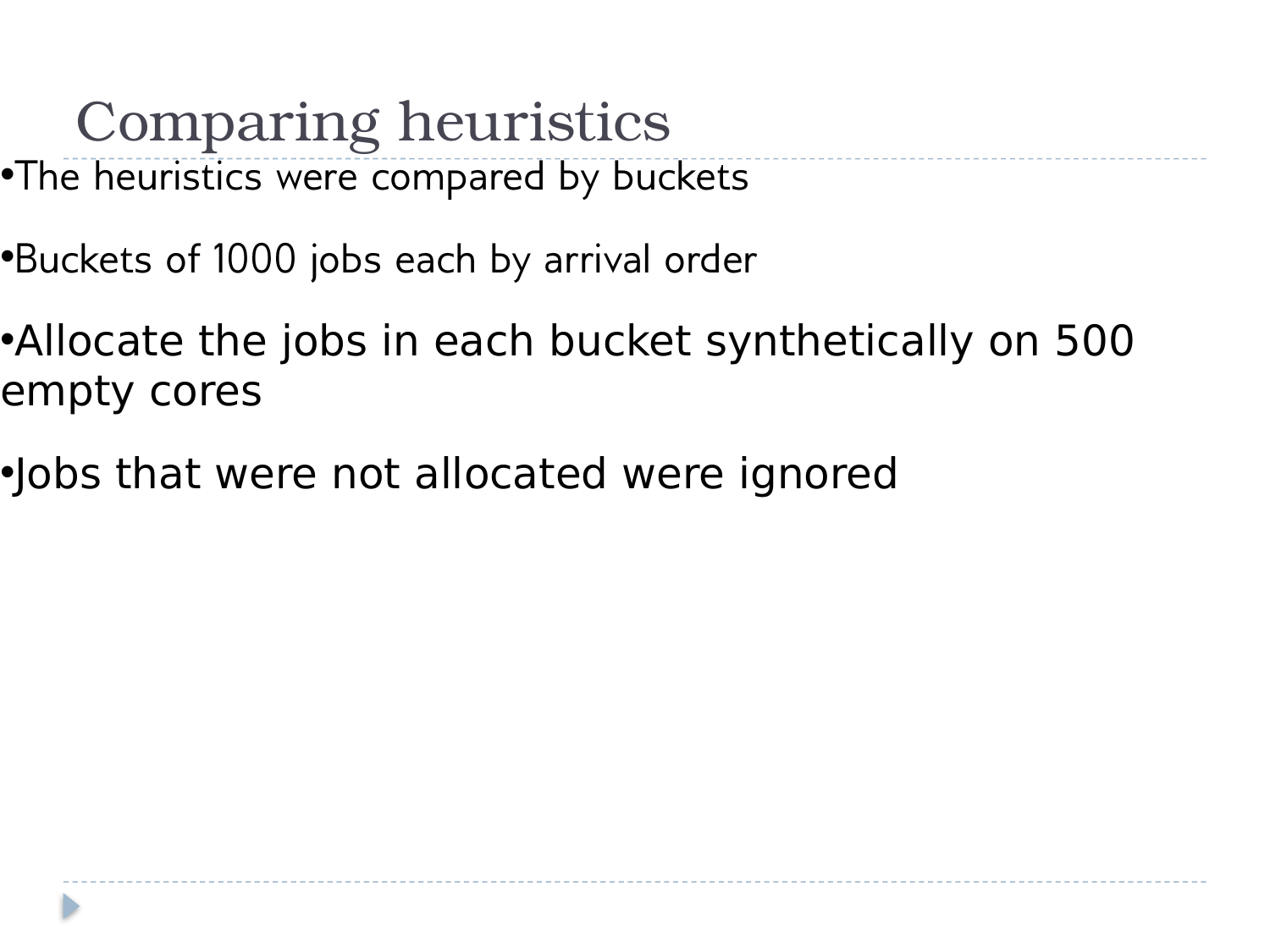

# Comparing heuristics
The heuristics were compared by buckets
Buckets of 1000 jobs each by arrival order
Allocate the jobs in each bucket synthetically on 500 empty cores
Jobs that were not allocated were ignored